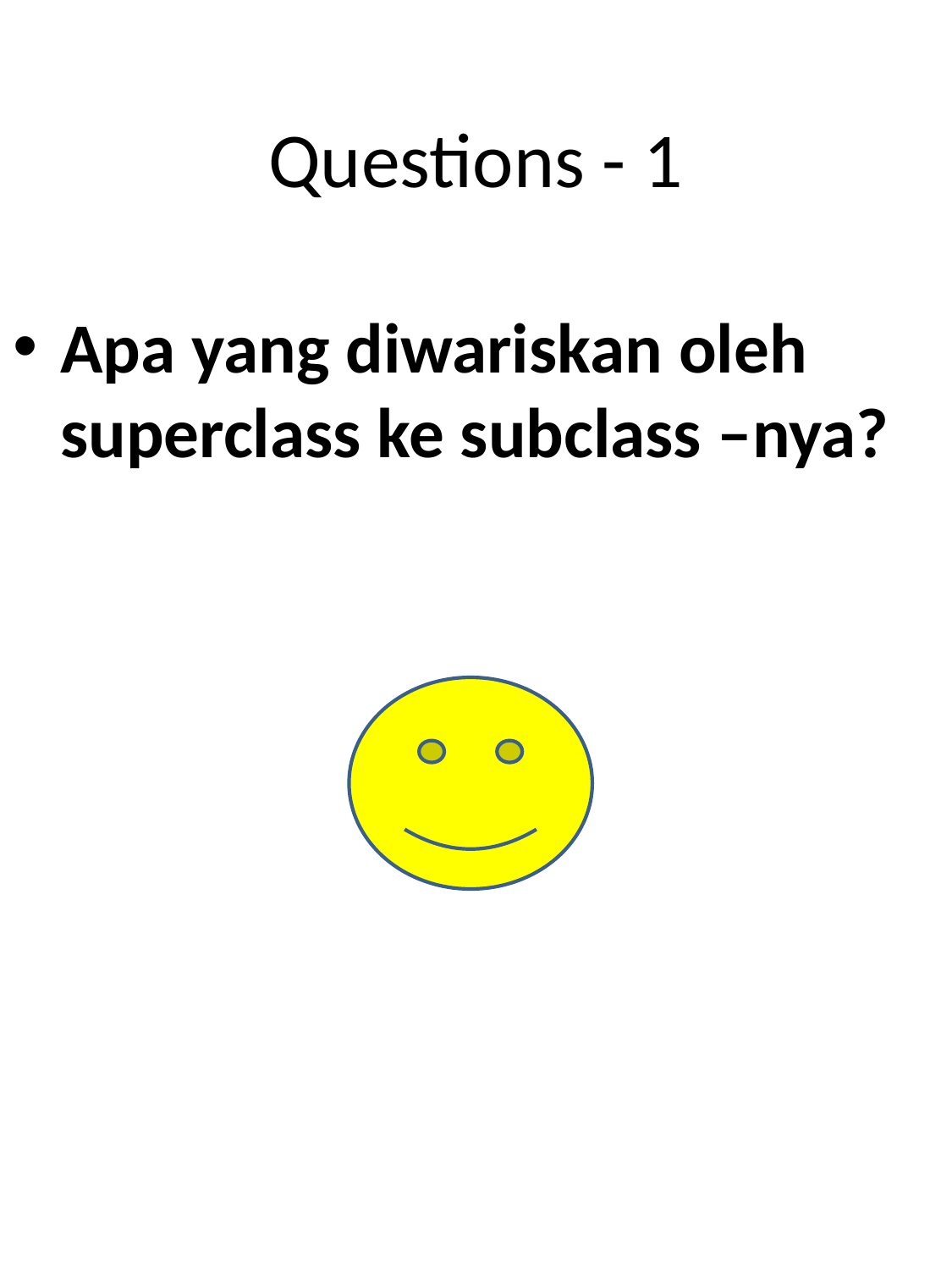

# Questions - 1
Apa yang diwariskan oleh superclass ke subclass –nya?